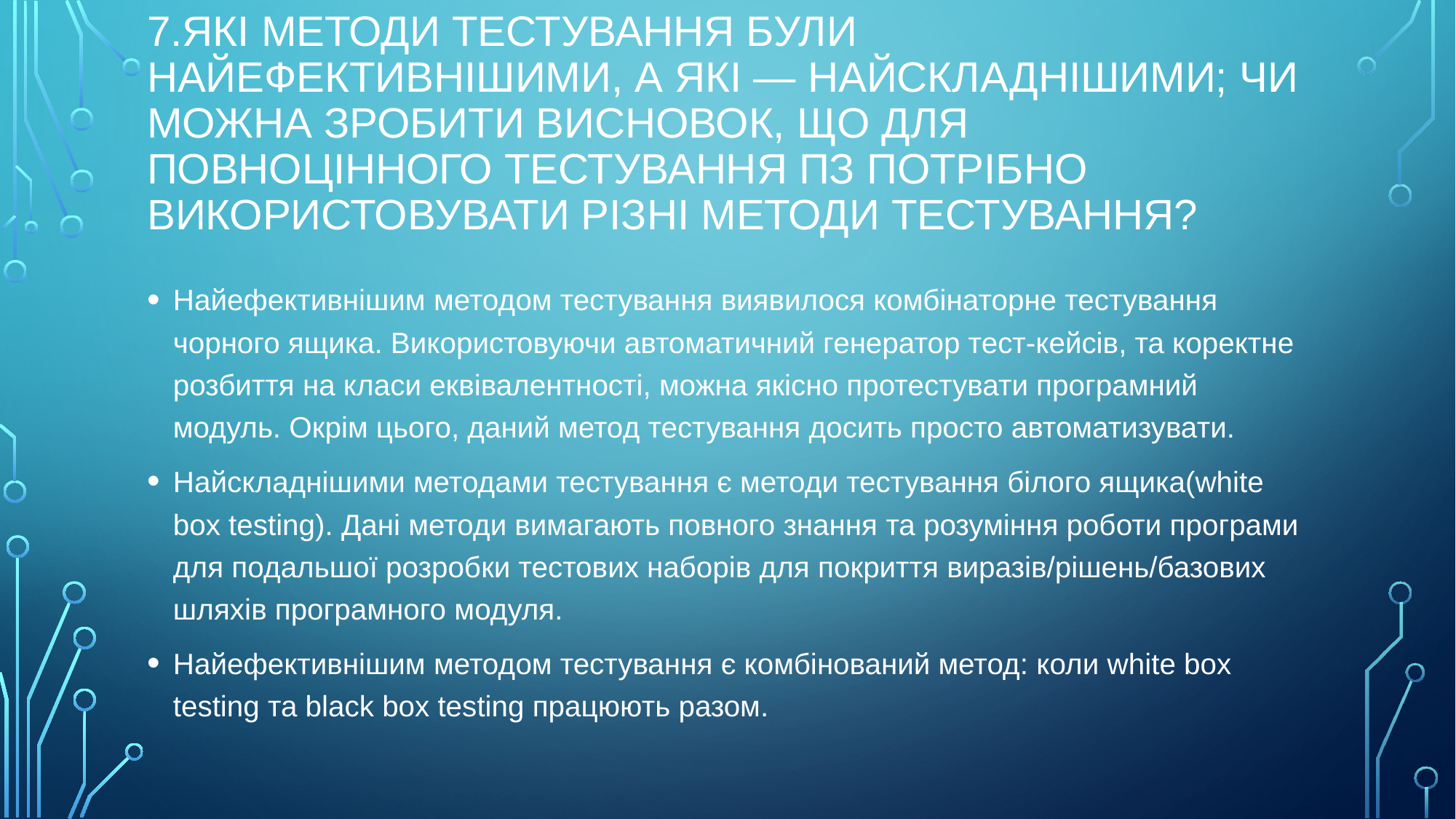

# 7.які методи тестування були найефективнішими, а які — найскладнішими; чи можна зробити висновок, що для повноцінного тестування ПЗ потрібно використовувати різні методи тестування?
Найефективнішим методом тестування виявилося комбінаторне тестування чорного ящика. Використовуючи автоматичний генератор тест-кейсів, та коректне розбиття на класи еквівалентності, можна якісно протестувати програмний модуль. Окрім цього, даний метод тестування досить просто автоматизувати.
Найскладнішими методами тестування є методи тестування білого ящика(white box testing). Дані методи вимагають повного знання та розуміння роботи програми для подальшої розробки тестових наборів для покриття виразів/рішень/базових шляхів програмного модуля.
Найефективнішим методом тестування є комбінований метод: коли white box testing та black box testing працюють разом.